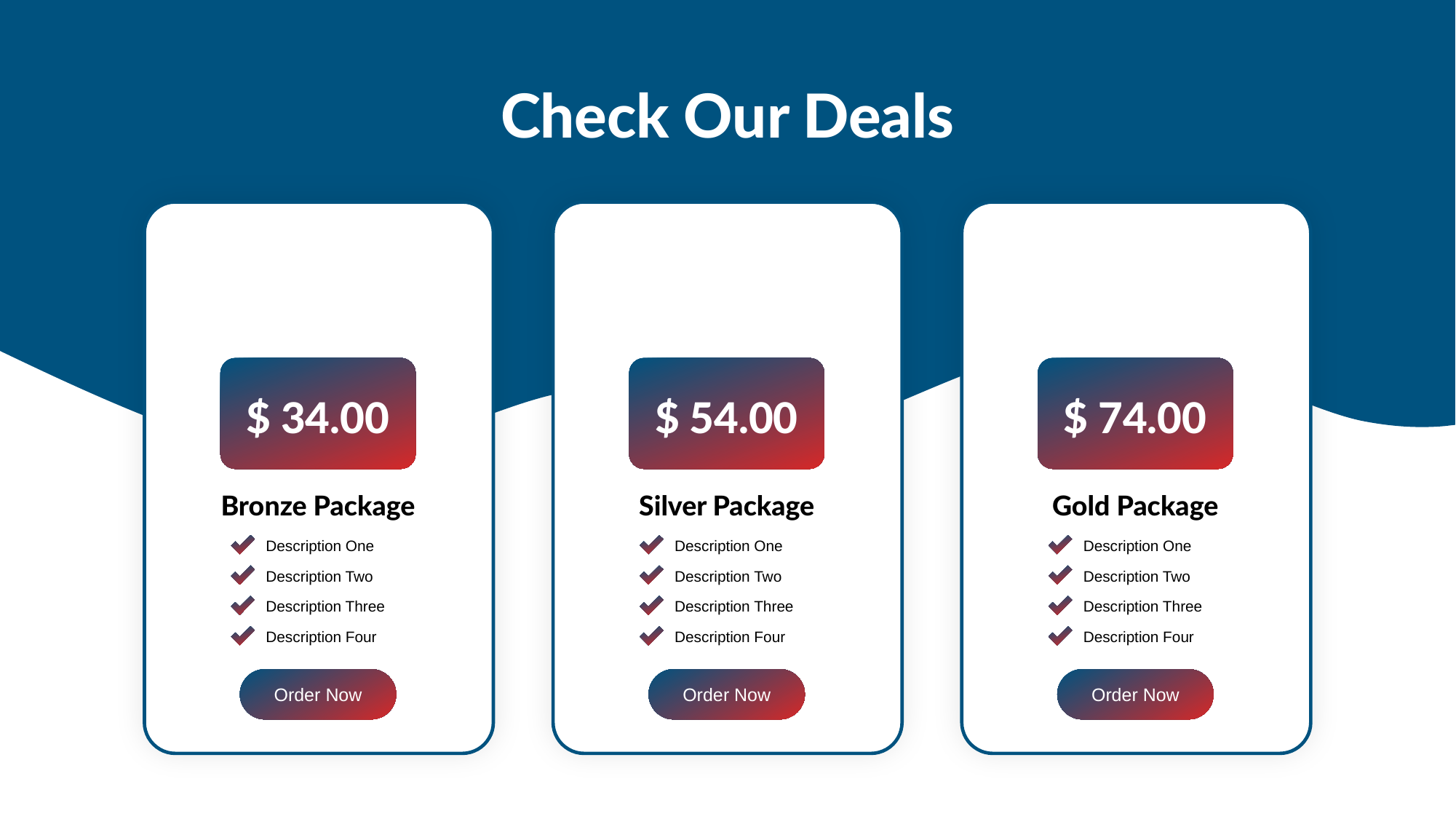

# Check Our Deals

$ 34.00
$ 54.00
$ 74.00
Bronze Package
Silver Package
Gold Package
Description One
Description One
Description One

Description Two
Description Two
Description Two

Description Three
Description Three
Description Three

Description Four
Description Four
Description Four

Order Now
Order Now
Order Now